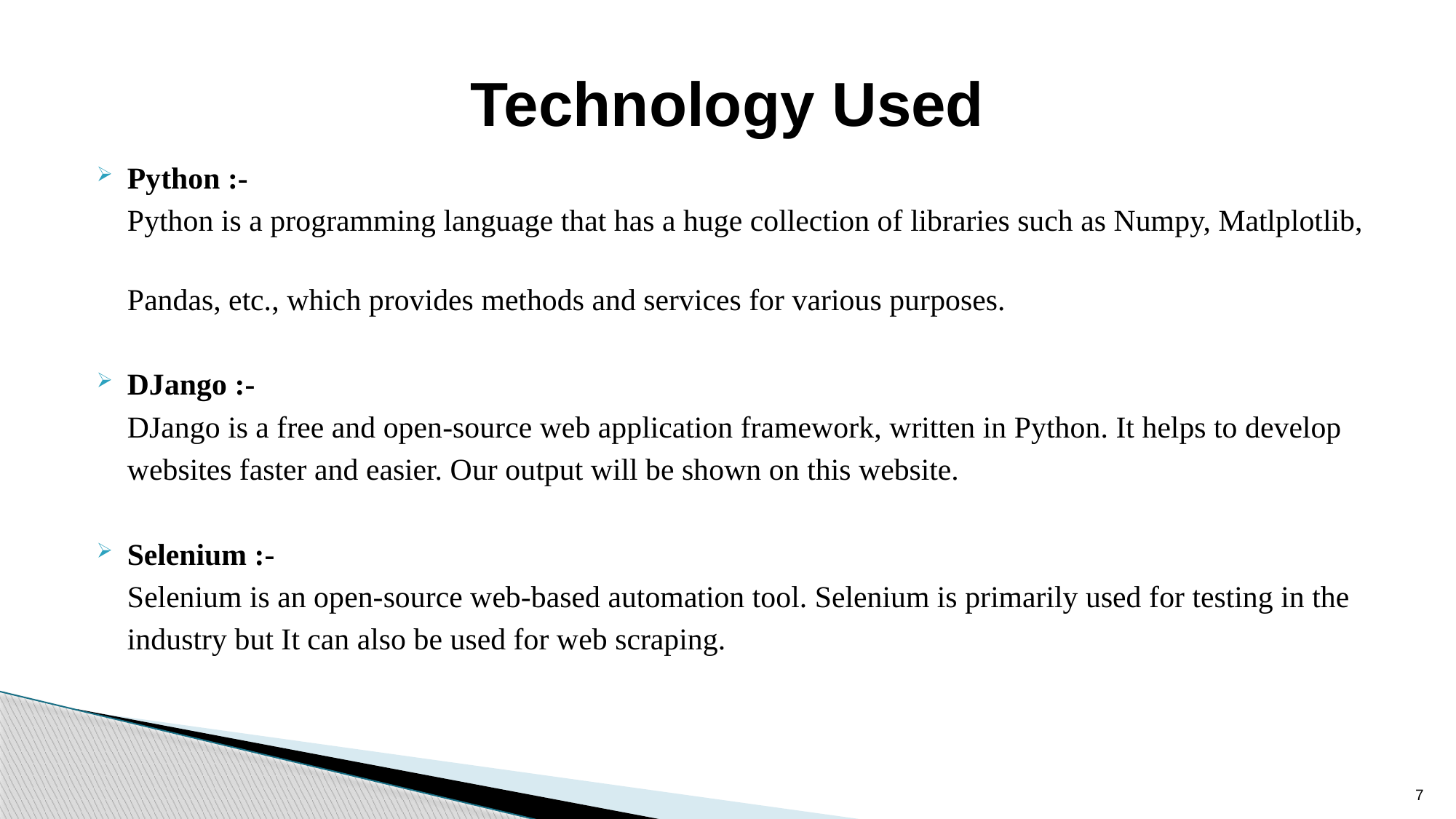

# Technology Used
Python :-
    Python is a programming language that has a huge collection of libraries such as Numpy, Matlplotlib,
    Pandas, etc., which provides methods and services for various purposes.

DJango :-
    DJango is a free and open-source web application framework, written in Python. It helps to develop
    websites faster and easier. Our output will be shown on this website.

Selenium :-
    Selenium is an open-source web-based automation tool. Selenium is primarily used for testing in the
    industry but It can also be used for web scraping.
7